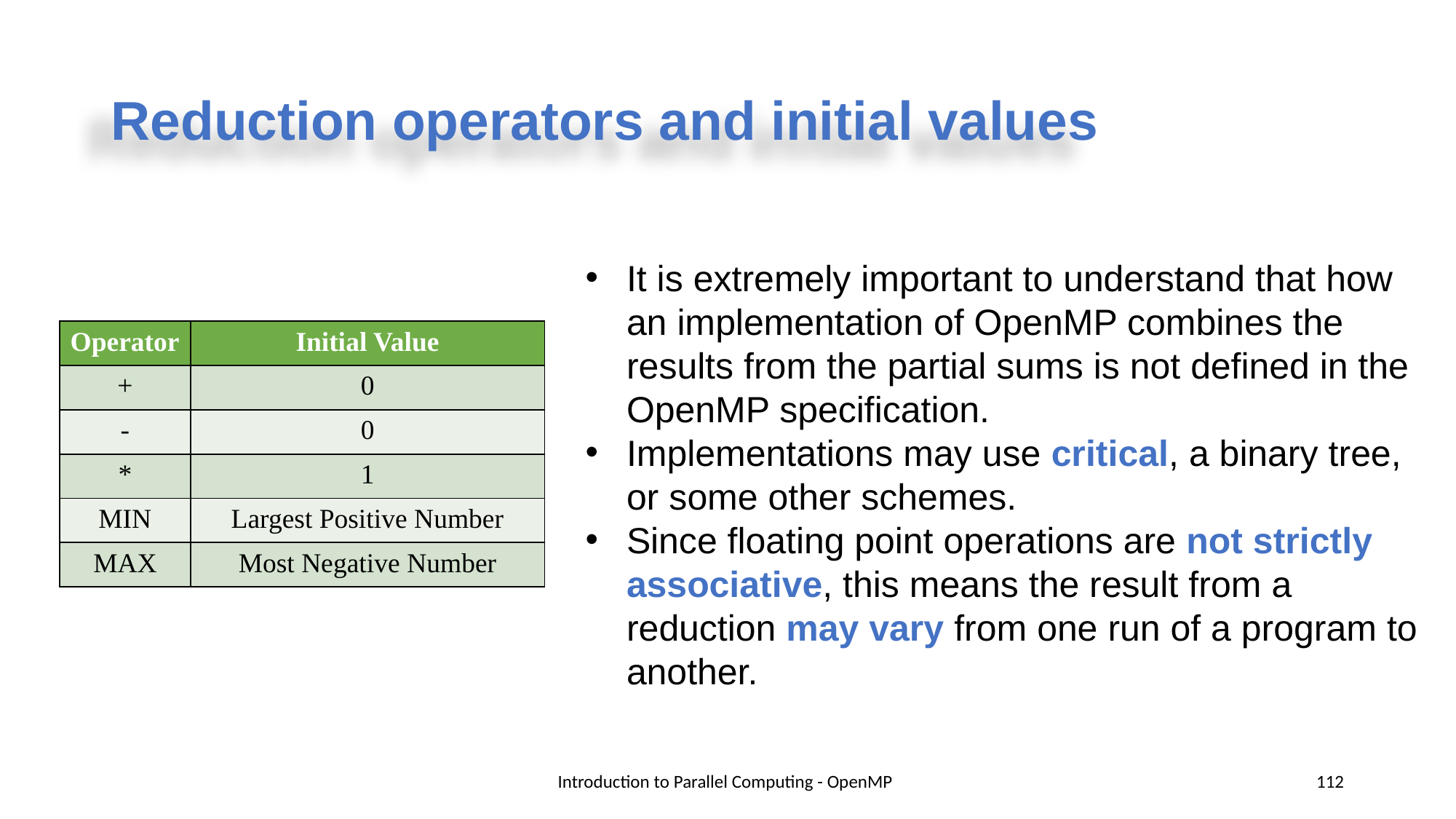

# Reduction operators and initial values
It is extremely important to understand that how an implementation of OpenMP combines the results from the partial sums is not defined in the OpenMP specification.
Implementations may use critical, a binary tree, or some other schemes.
Since floating point operations are not strictly associative, this means the result from a reduction may vary from one run of a program to another.
| Operator | Initial Value |
| --- | --- |
| + | 0 |
| - | 0 |
| \* | 1 |
| MIN | Largest Positive Number |
| MAX | Most Negative Number |
Introduction to Parallel Computing - OpenMP
112